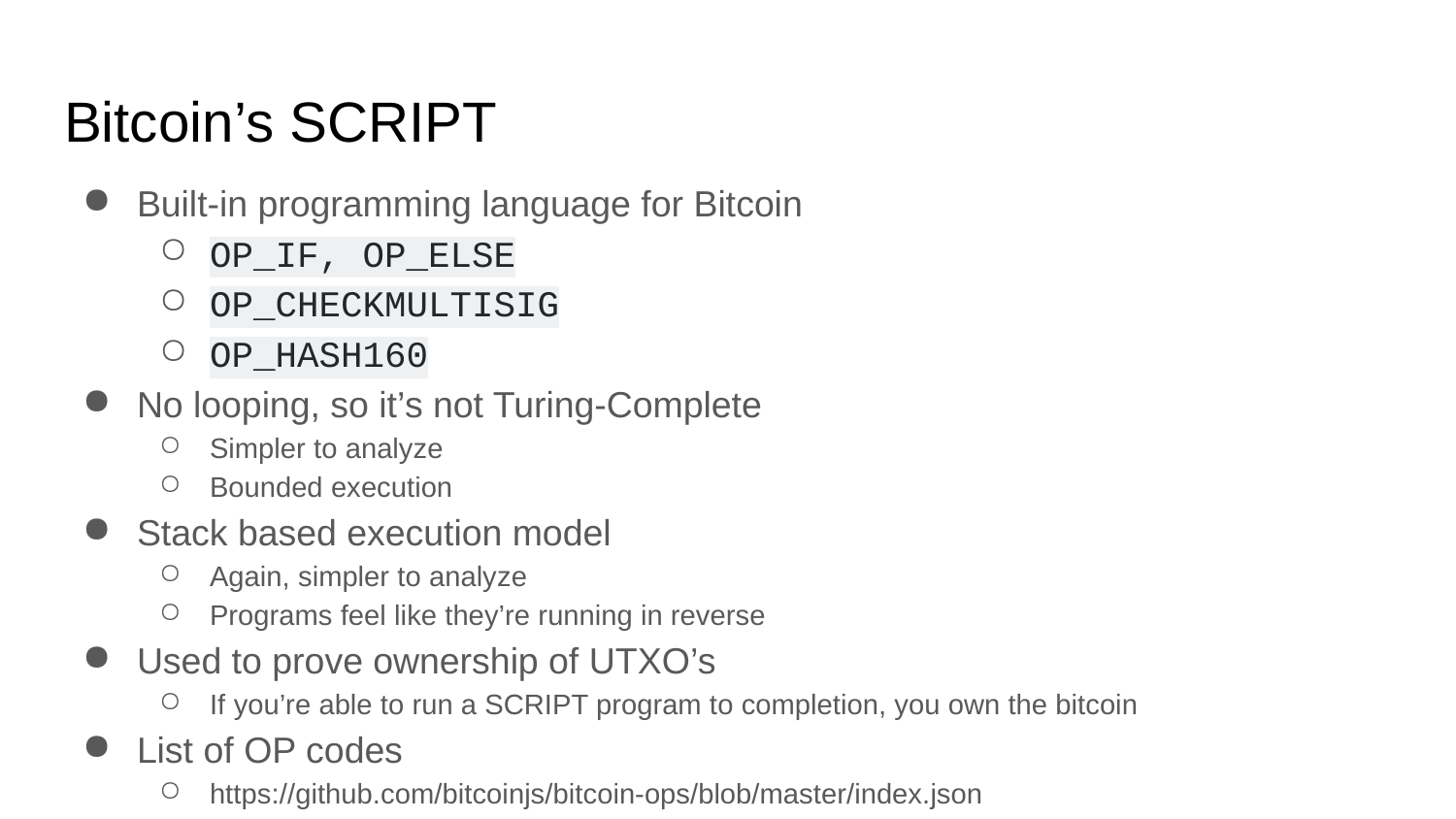

# Bitcoin’s SCRIPT
Built-in programming language for Bitcoin
OP_IF, OP_ELSE
OP_CHECKMULTISIG
OP_HASH160
No looping, so it’s not Turing-Complete
Simpler to analyze
Bounded execution
Stack based execution model
Again, simpler to analyze
Programs feel like they’re running in reverse
Used to prove ownership of UTXO’s
If you’re able to run a SCRIPT program to completion, you own the bitcoin
List of OP codes
https://github.com/bitcoinjs/bitcoin-ops/blob/master/index.json